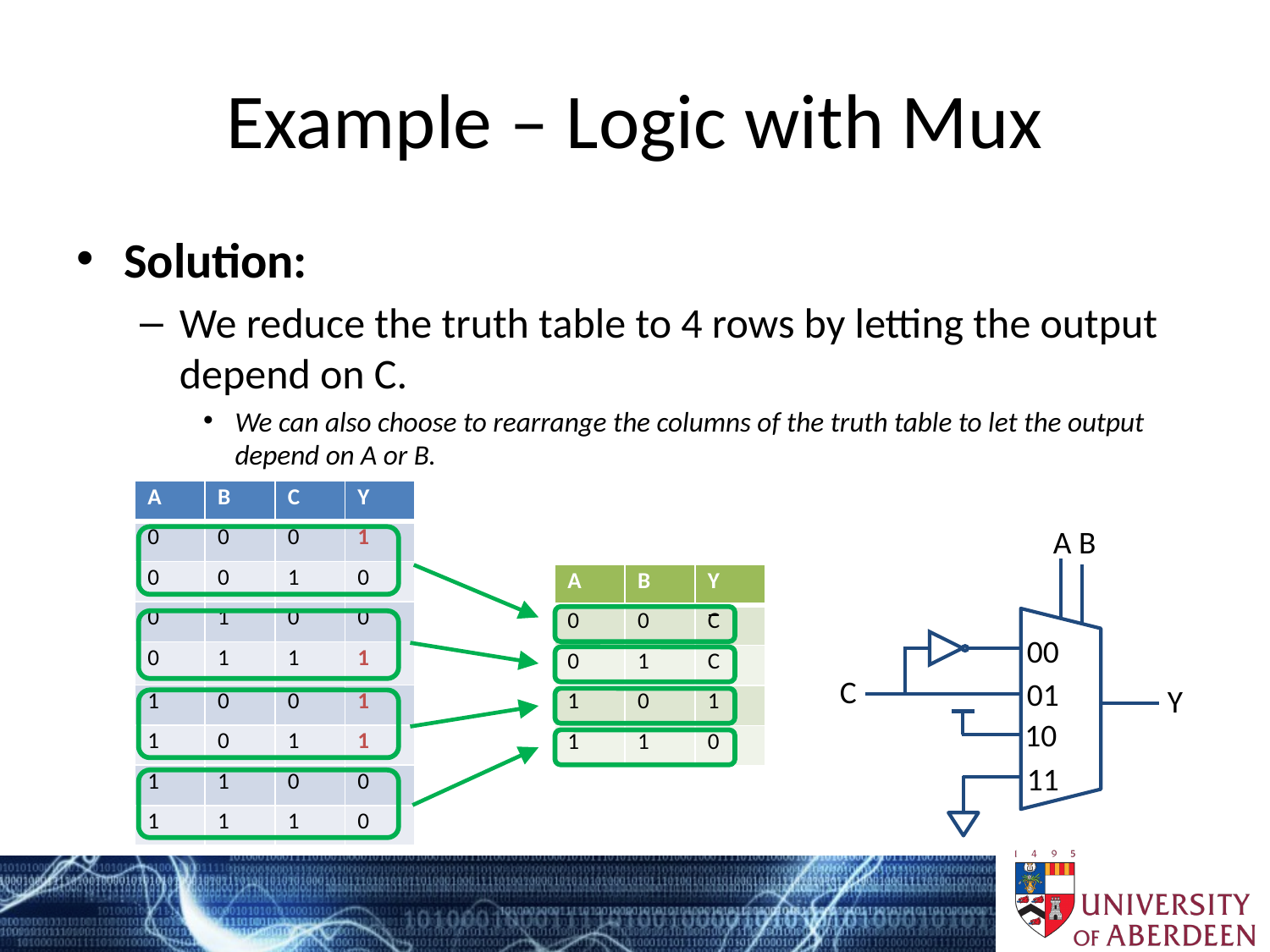

# Example – Logic with Mux
Solution:
We reduce the truth table to 4 rows by letting the output depend on C.
We can also choose to rearrange the columns of the truth table to let the output depend on A or B.

| A | B | C | Y |
| --- | --- | --- | --- |
| 0 | 0 | 0 | 1 |
| 0 | 0 | 1 | 0 |
| 0 | 1 | 0 | 0 |
| 0 | 1 | 1 | 1 |
| 1 | 0 | 0 | 1 |
| 1 | 0 | 1 | 1 |
| 1 | 1 | 0 | 0 |
| 1 | 1 | 1 | 0 |
A B
00

C
01

Y
10
11

| A | B | Y |
| --- | --- | --- |
| 0 | 0 | C |
| 0 | 1 | C |
| 1 | 0 | 1 |
| 1 | 1 | 0 |